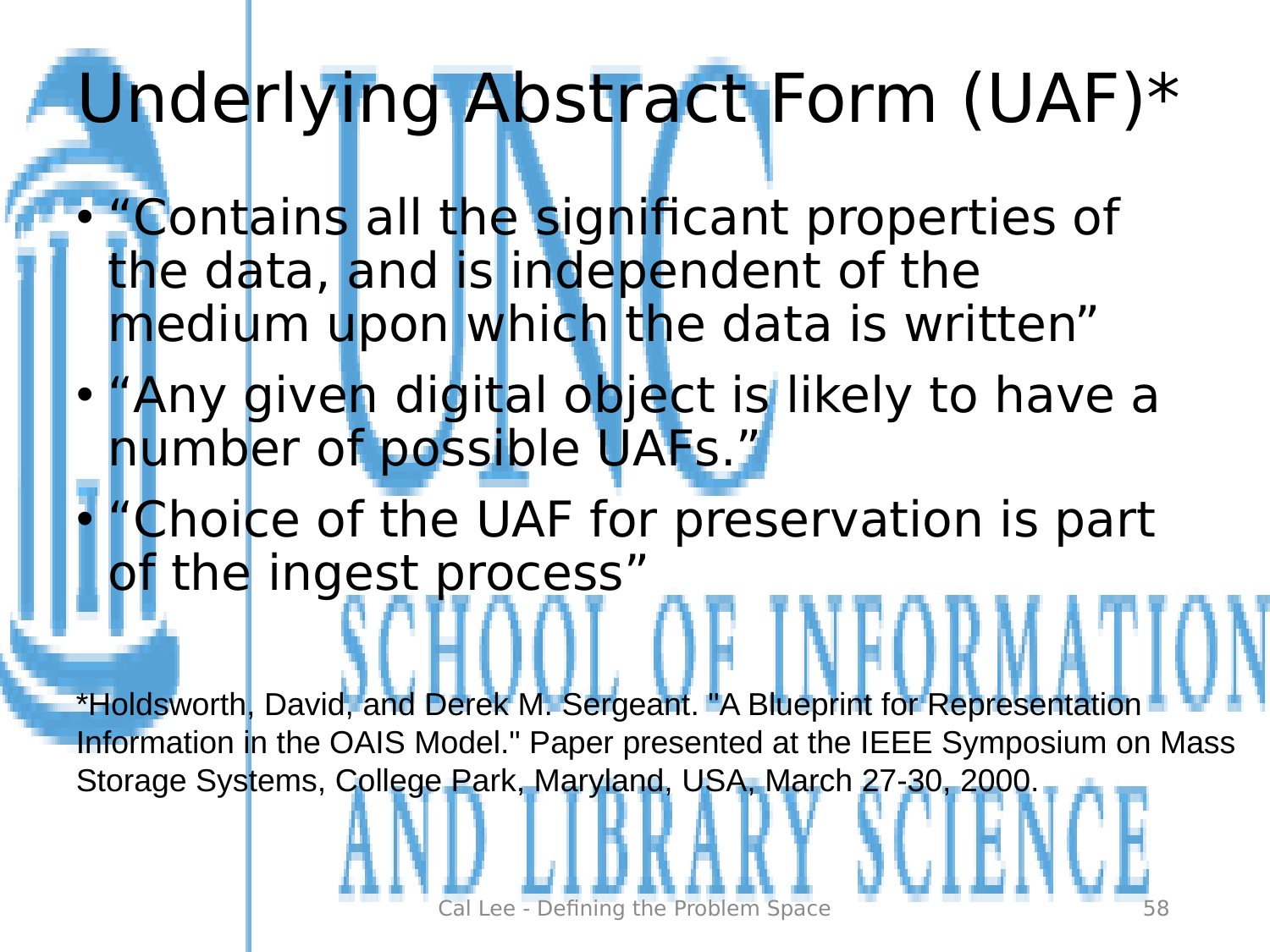

# Underlying Abstract Form (UAF)*
“Contains all the significant properties of the data, and is independent of the medium upon which the data is written”
“Any given digital object is likely to have a number of possible UAFs.”
“Choice of the UAF for preservation is part of the ingest process”
*Holdsworth, David, and Derek M. Sergeant. "A Blueprint for Representation Information in the OAIS Model." Paper presented at the IEEE Symposium on Mass Storage Systems, College Park, Maryland, USA, March 27-30, 2000.

Cal Lee - Defining the Problem Space
58